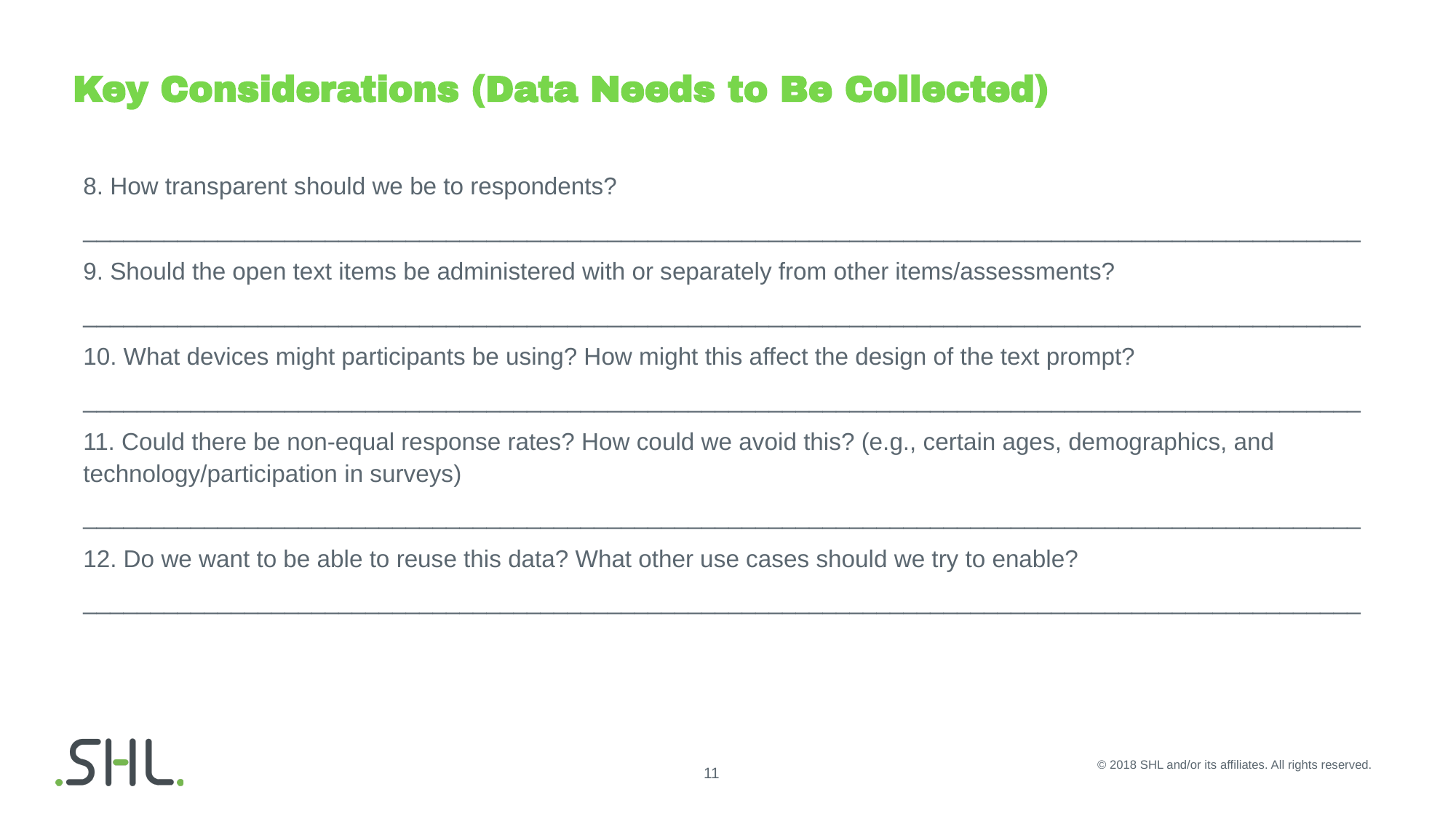

# Key Considerations (Data Needs to Be Collected)
8. How transparent should we be to respondents?
_______________________________________________________________________________________________
9. Should the open text items be administered with or separately from other items/assessments?
_______________________________________________________________________________________________
10. What devices might participants be using? How might this affect the design of the text prompt?
_______________________________________________________________________________________________
11. Could there be non-equal response rates? How could we avoid this? (e.g., certain ages, demographics, and technology/participation in surveys)
_______________________________________________________________________________________________
12. Do we want to be able to reuse this data? What other use cases should we try to enable?
_______________________________________________________________________________________________

© 2018 SHL and/or its affiliates. All rights reserved.